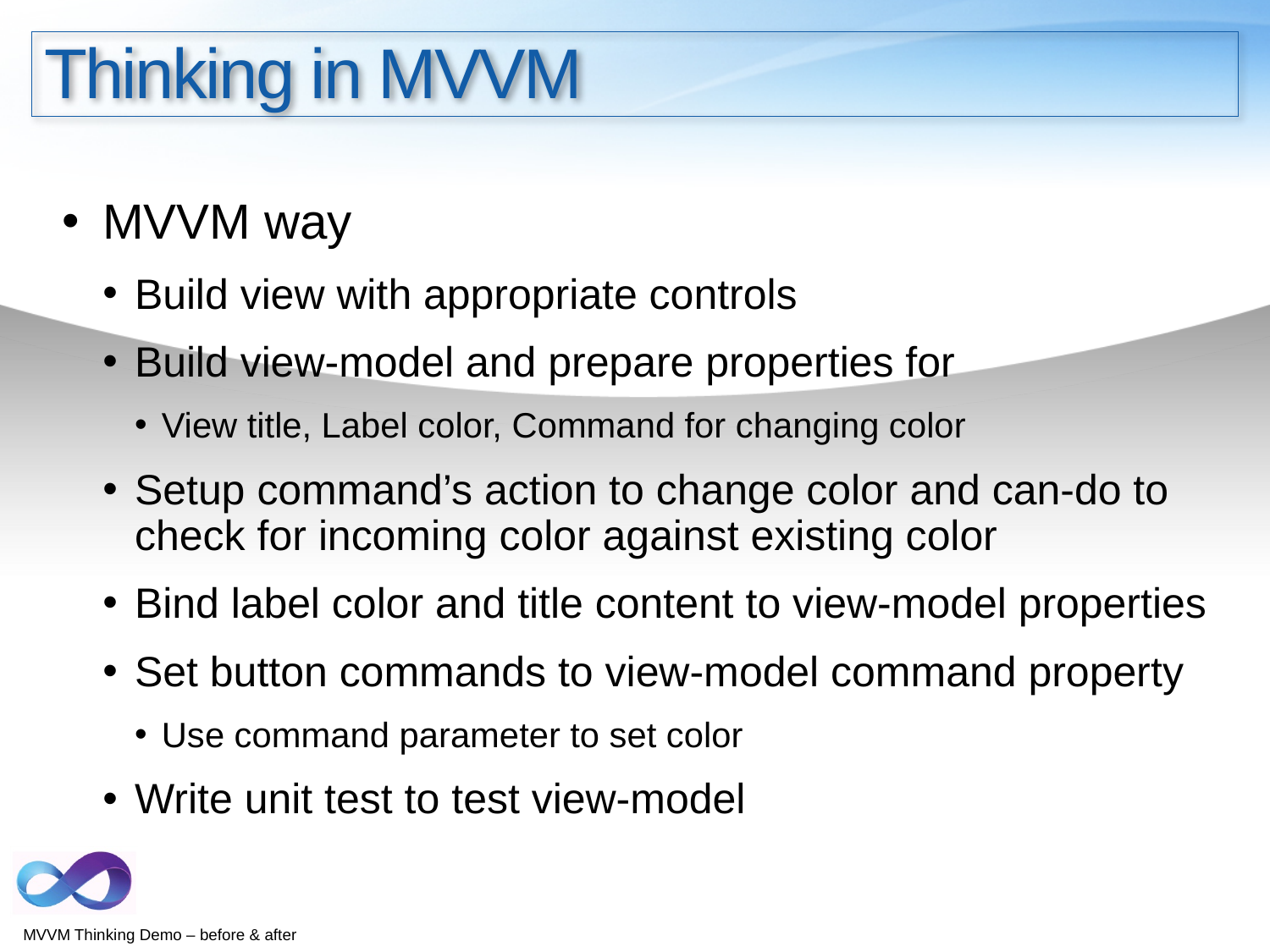

# Thinking in MVVM
MVVM way
Build view with appropriate controls
Build view-model and prepare properties for
View title, Label color, Command for changing color
Setup command’s action to change color and can-do to check for incoming color against existing color
Bind label color and title content to view-model properties
Set button commands to view-model command property
Use command parameter to set color
Write unit test to test view-model
MVVM Thinking Demo – before & after